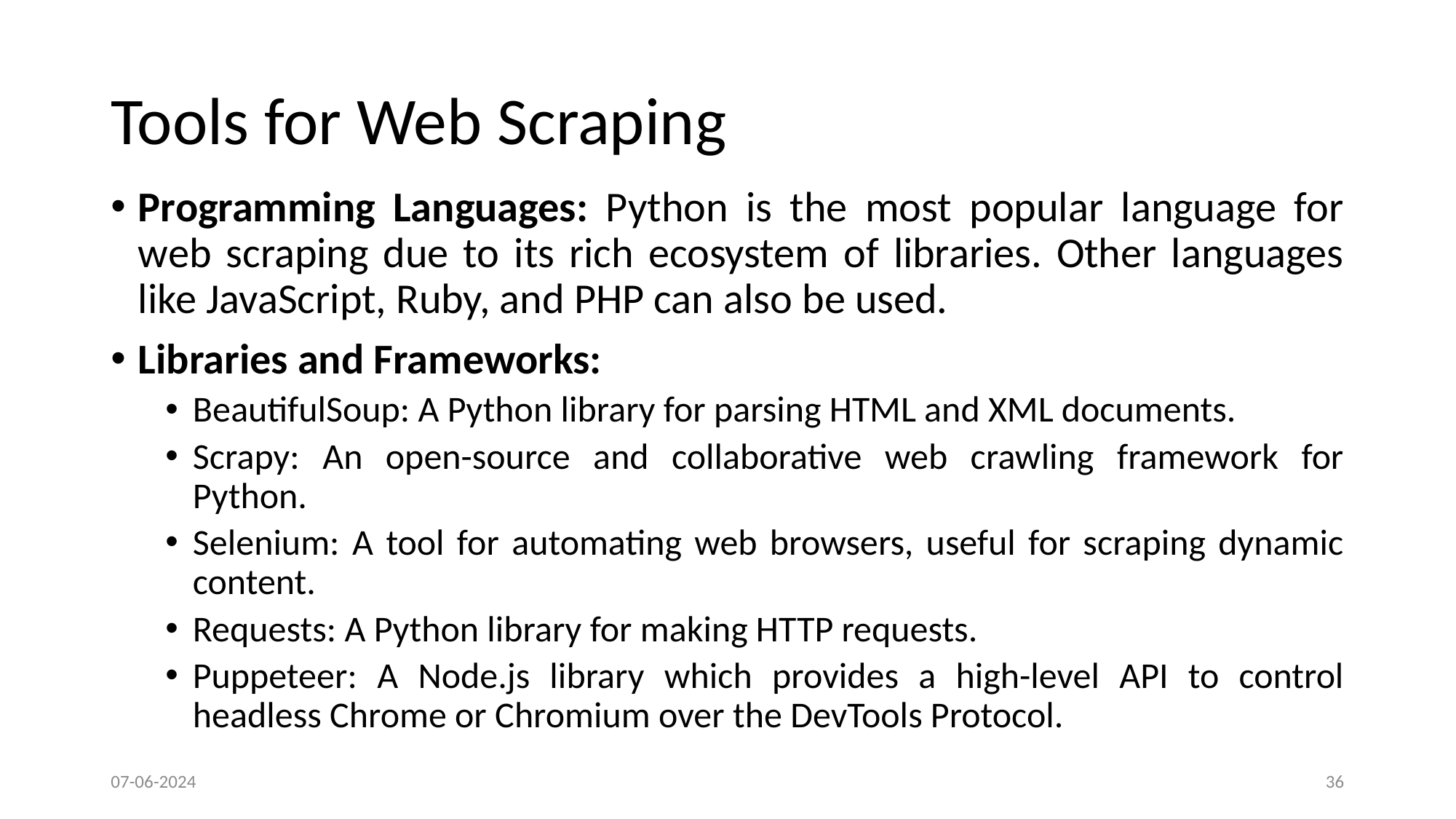

# Tools for Web Scraping
Programming Languages: Python is the most popular language for web scraping due to its rich ecosystem of libraries. Other languages like JavaScript, Ruby, and PHP can also be used.
Libraries and Frameworks:
BeautifulSoup: A Python library for parsing HTML and XML documents.
Scrapy: An open-source and collaborative web crawling framework for Python.
Selenium: A tool for automating web browsers, useful for scraping dynamic content.
Requests: A Python library for making HTTP requests.
Puppeteer: A Node.js library which provides a high-level API to control headless Chrome or Chromium over the DevTools Protocol.

07-06-2024
36